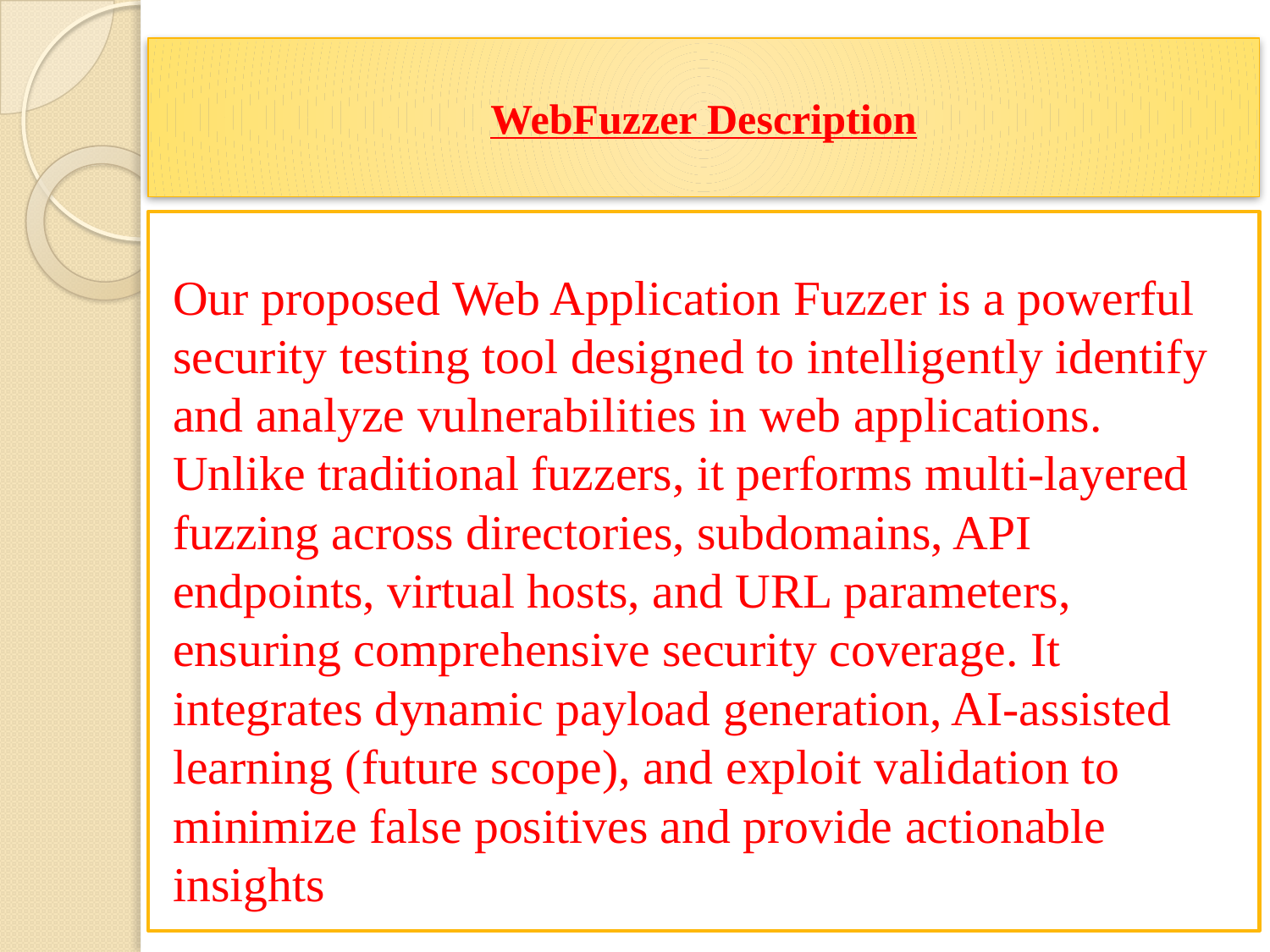

# WebFuzzer Description

Our proposed Web Application Fuzzer is a powerful security testing tool designed to intelligently identify and analyze vulnerabilities in web applications. Unlike traditional fuzzers, it performs multi-layered fuzzing across directories, subdomains, API endpoints, virtual hosts, and URL parameters, ensuring comprehensive security coverage. It integrates dynamic payload generation, AI-assisted learning (future scope), and exploit validation to minimize false positives and provide actionable insights